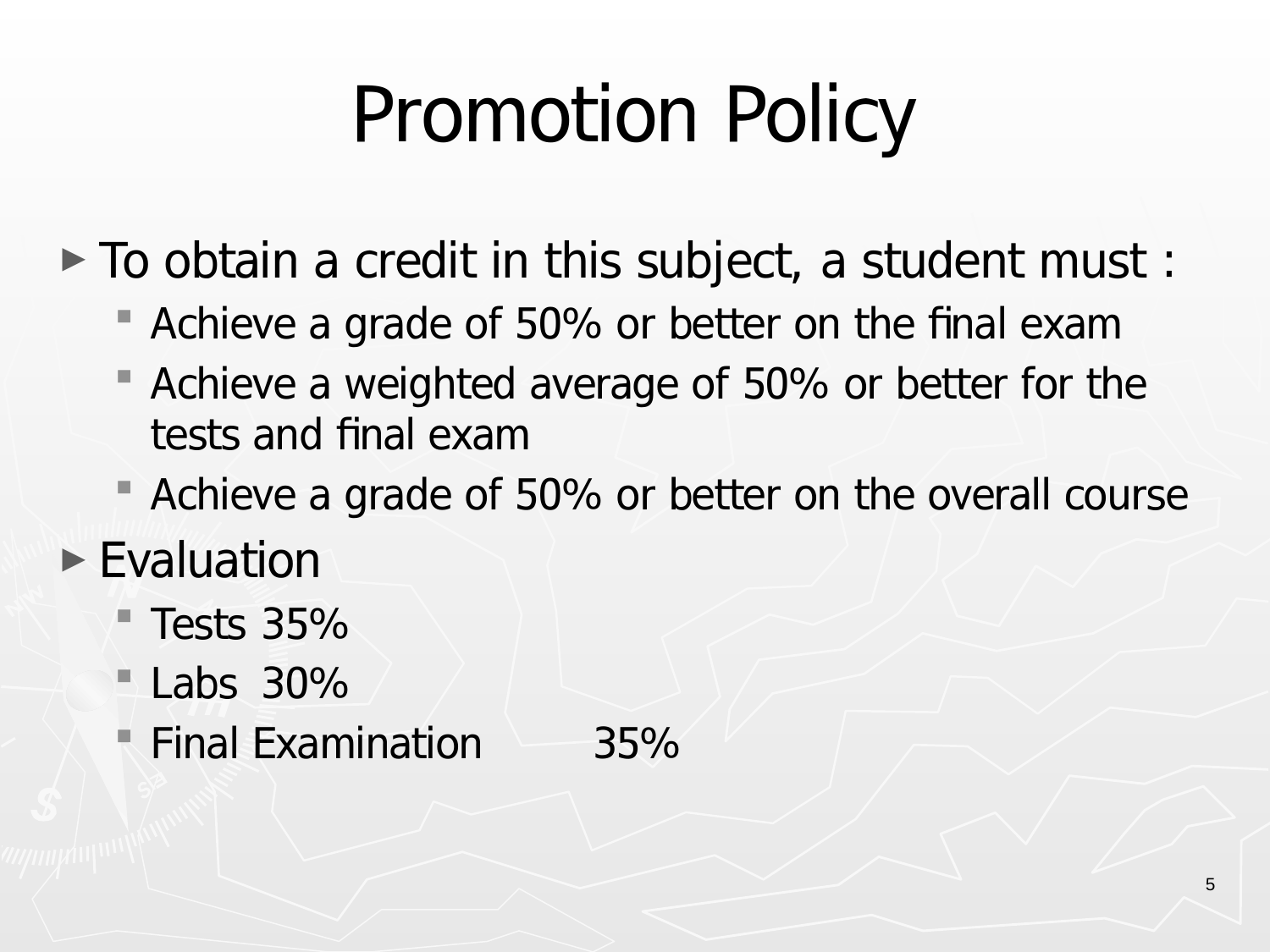

# Promotion Policy
To obtain a credit in this subject, a student must :
Achieve a grade of 50% or better on the final exam
Achieve a weighted average of 50% or better for the tests and final exam
Achieve a grade of 50% or better on the overall course
Evaluation
Tests			35%
Labs			30%
Final Examination 	35%
5